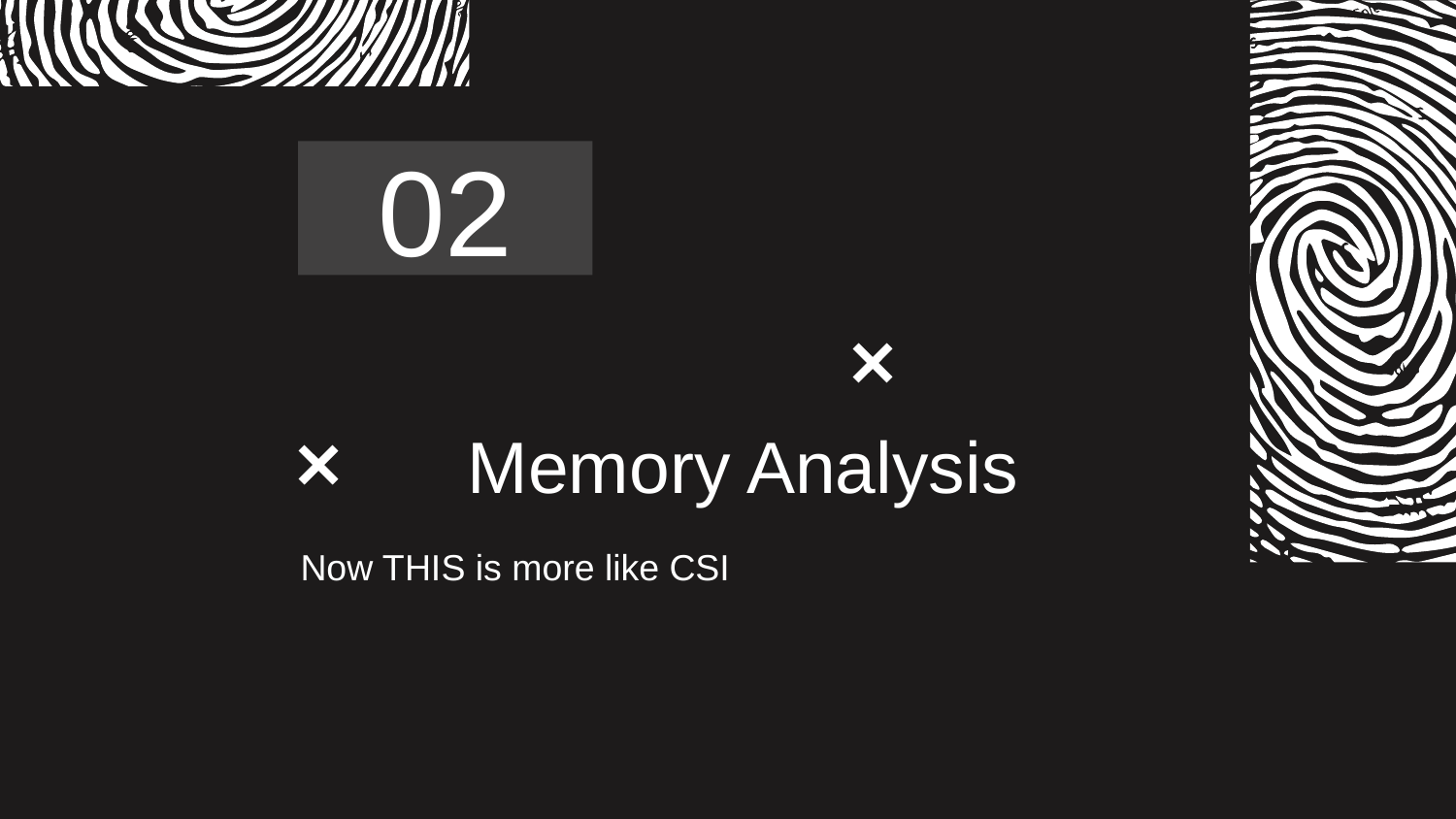

02

# Memory Analysis

Now THIS is more like CSI